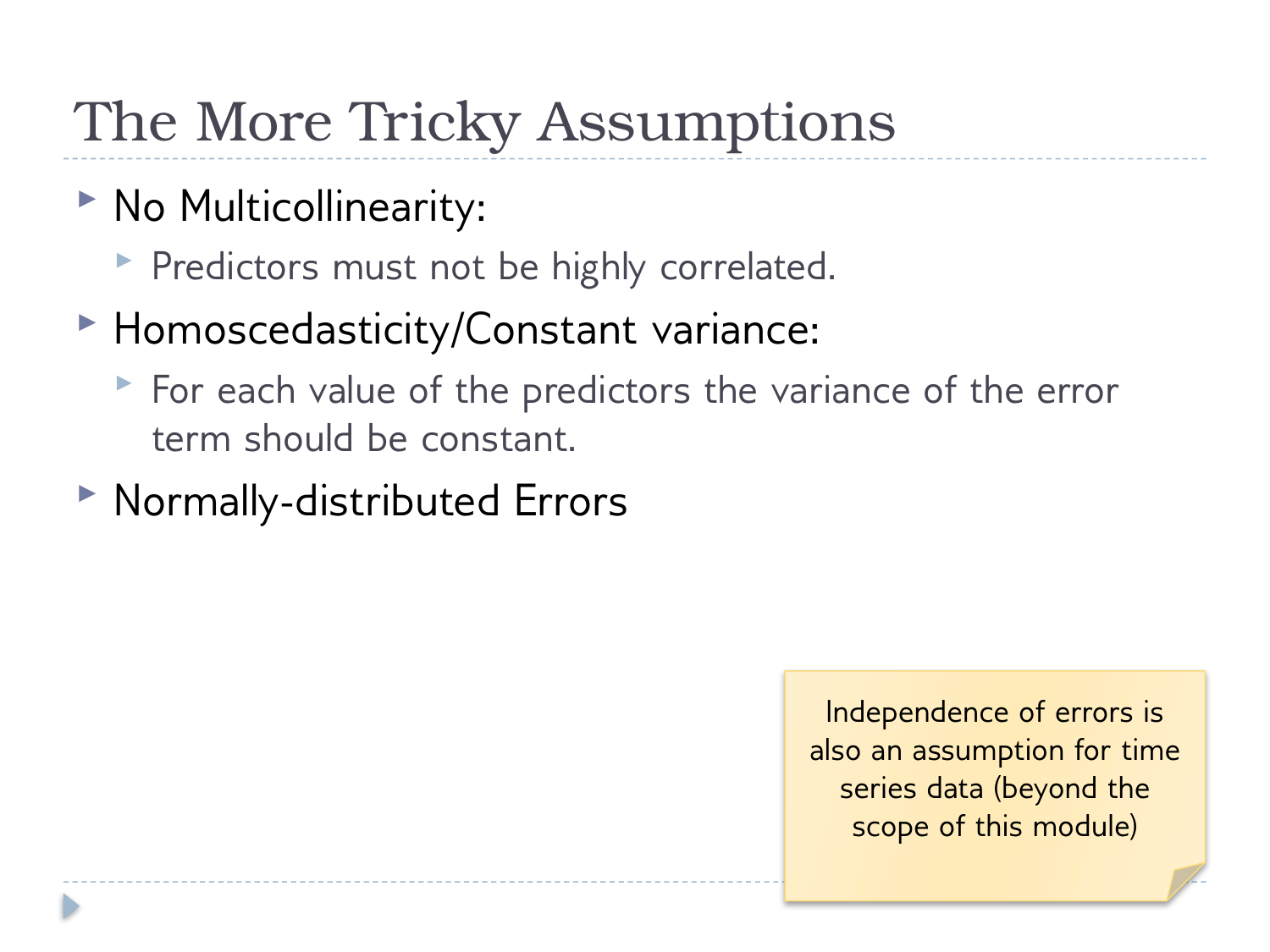

# The More Tricky Assumptions
No Multicollinearity:
Predictors must not be highly correlated.
Homoscedasticity/Constant variance:
For each value of the predictors the variance of the error term should be constant.
Normally-distributed Errors

Independence of errors is also an assumption for time series data (beyond the scope of this module)